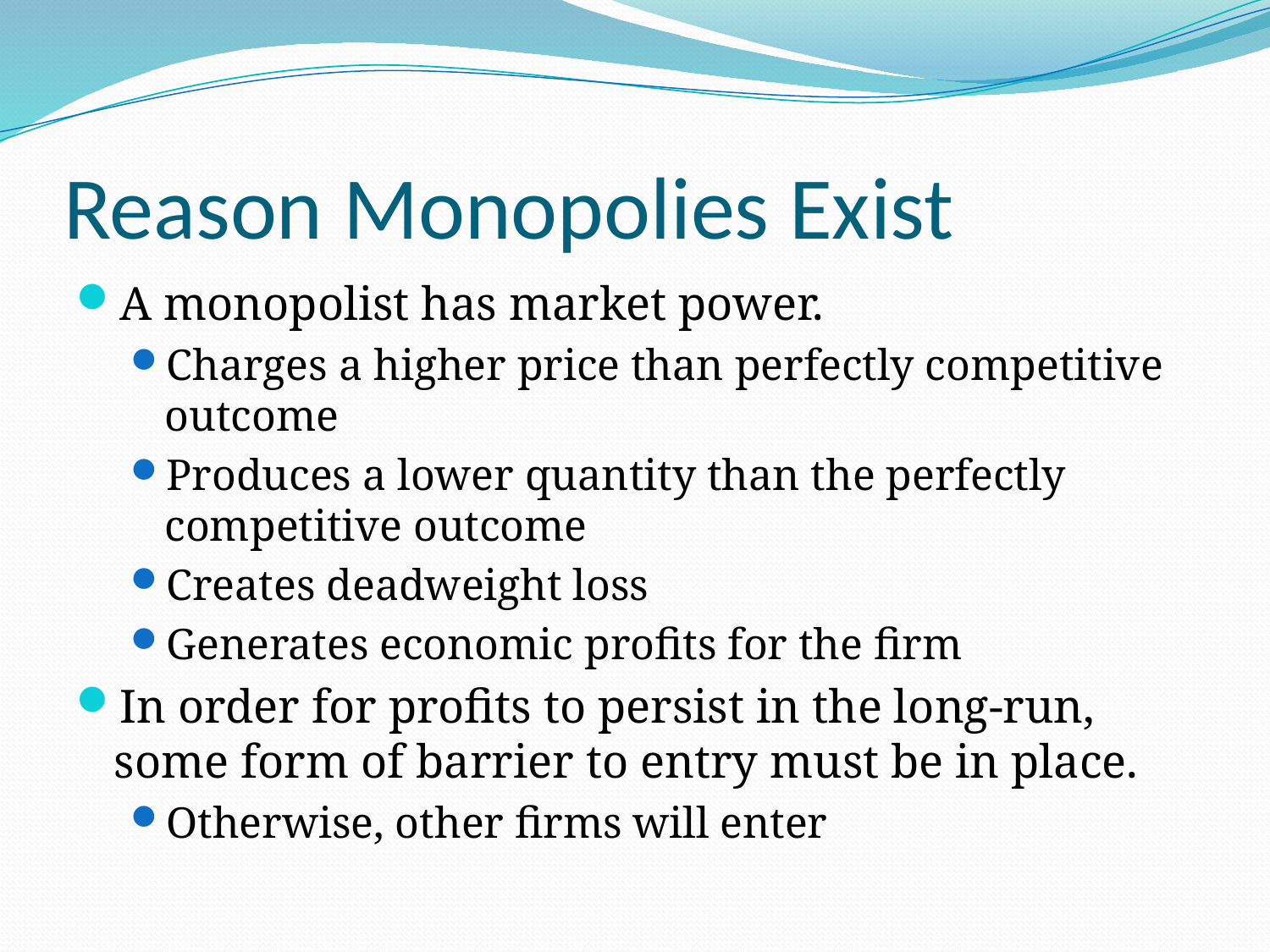

# Reason Monopolies Exist
A monopolist has market power.
Charges a higher price than perfectly competitive outcome
Produces a lower quantity than the perfectly competitive outcome
Creates deadweight loss
Generates economic profits for the firm
In order for profits to persist in the long-run, some form of barrier to entry must be in place.
Otherwise, other firms will enter